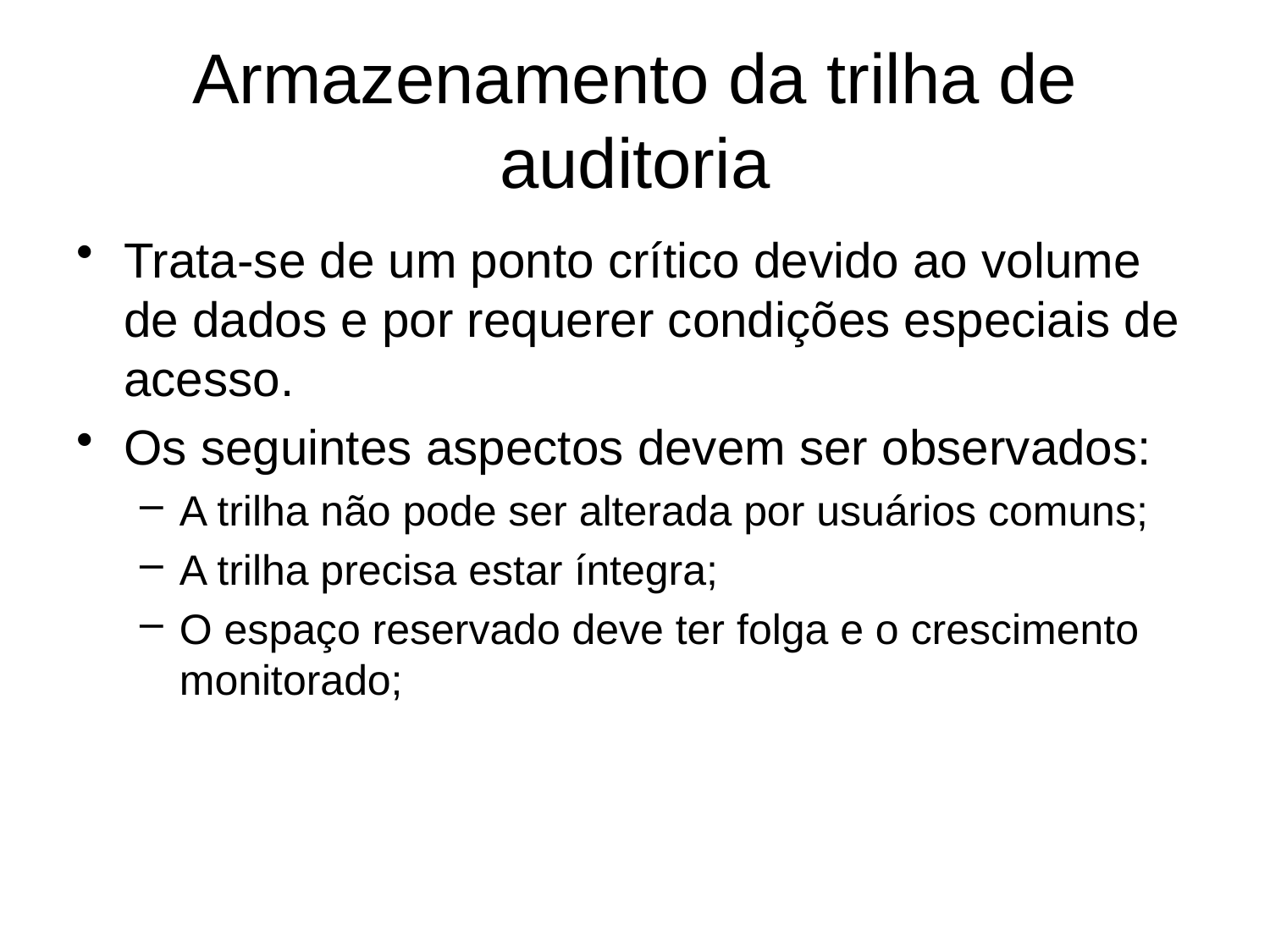

# Armazenamento da trilha de auditoria
Trata-se de um ponto crítico devido ao volume de dados e por requerer condições especiais de acesso.
Os seguintes aspectos devem ser observados:
A trilha não pode ser alterada por usuários comuns;
A trilha precisa estar íntegra;
O espaço reservado deve ter folga e o crescimento monitorado;